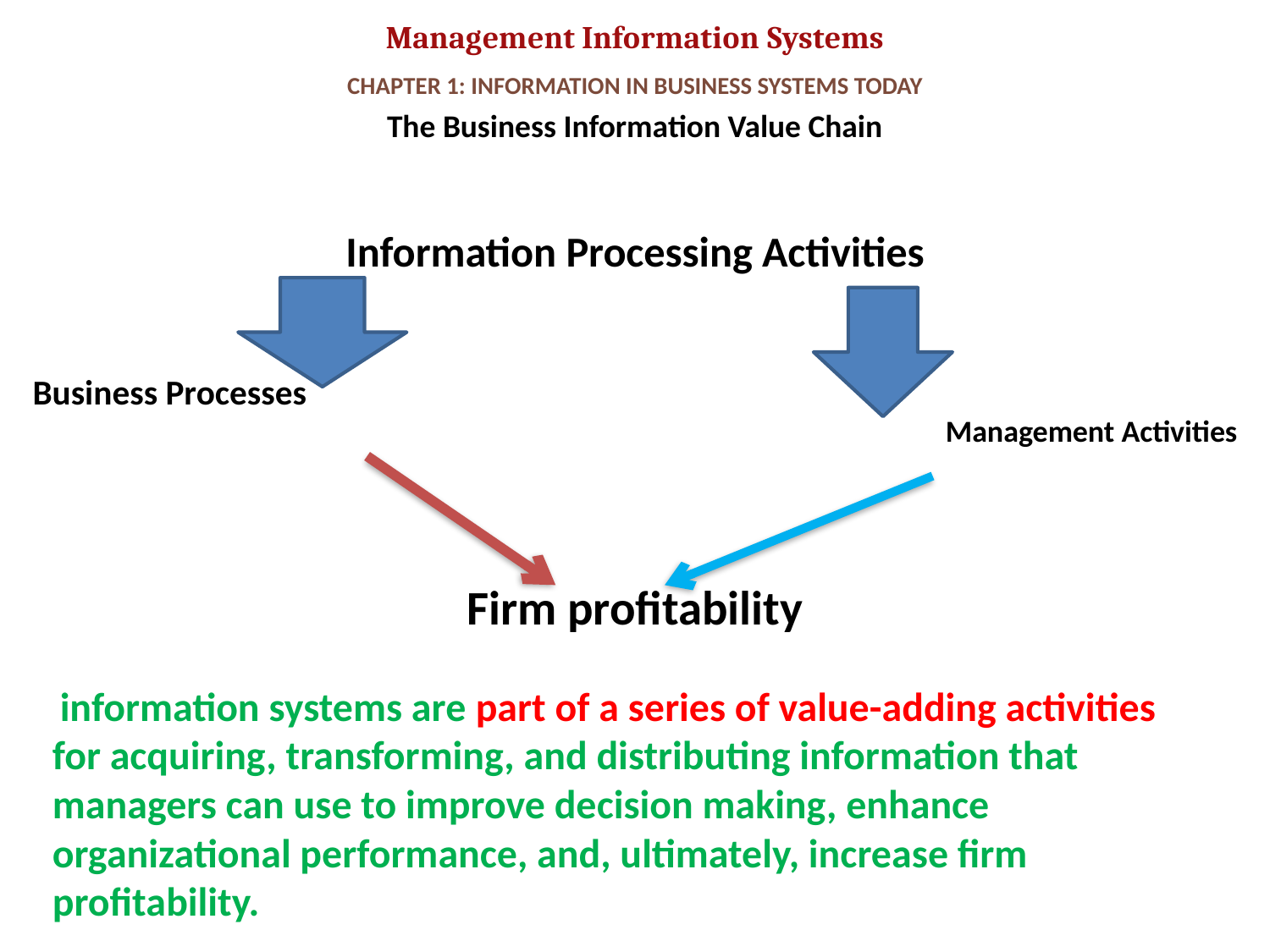

# CHAPTER 1: INFORMATION IN BUSINESS SYSTEMS TODAY
The Business Information Value Chain
Information Processing Activities

Business Processes
Management Activities

Firm profitability

 information systems are part of a series of value-adding activities for acquiring, transforming, and distributing information that managers can use to improve decision making, enhance organizational performance, and, ultimately, increase firm profitability.

23